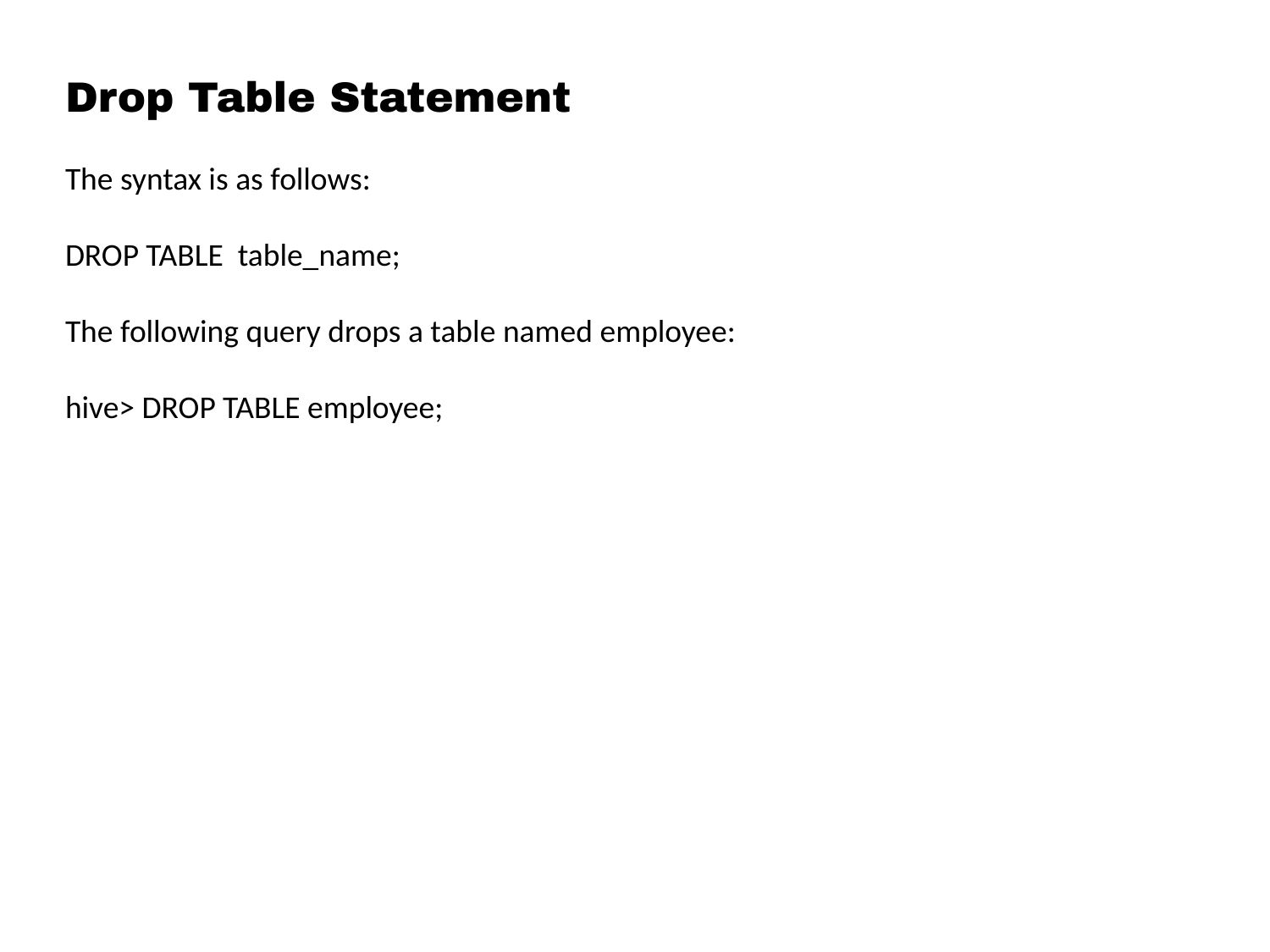

Drop Table Statement
The syntax is as follows:
DROP TABLE  table_name;
The following query drops a table named employee:
hive> DROP TABLE employee;